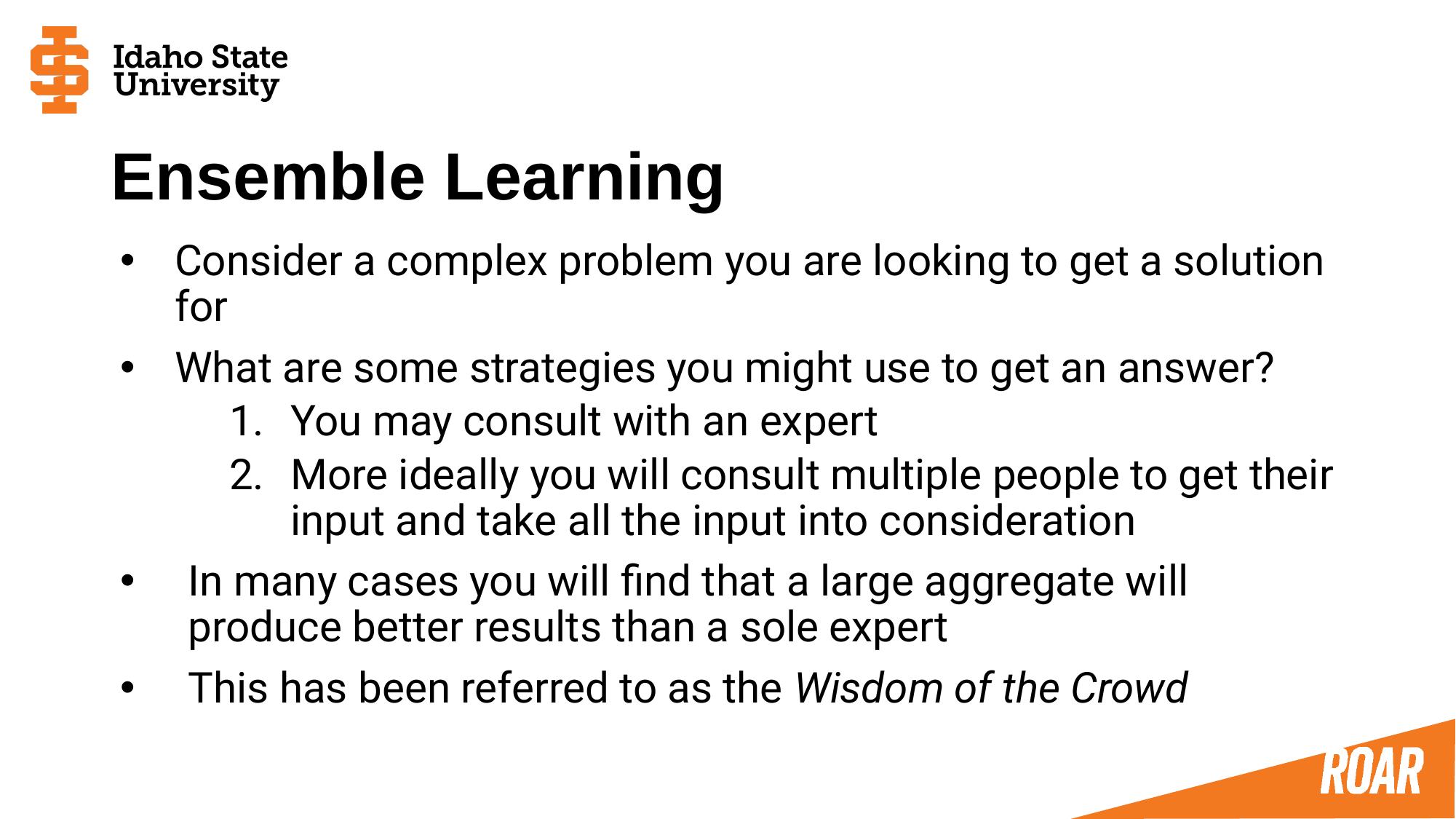

# Ensemble Learning
Consider a complex problem you are looking to get a solution for
What are some strategies you might use to get an answer?
You may consult with an expert
More ideally you will consult multiple people to get their input and take all the input into consideration
In many cases you will find that a large aggregate will produce better results than a sole expert
This has been referred to as the Wisdom of the Crowd